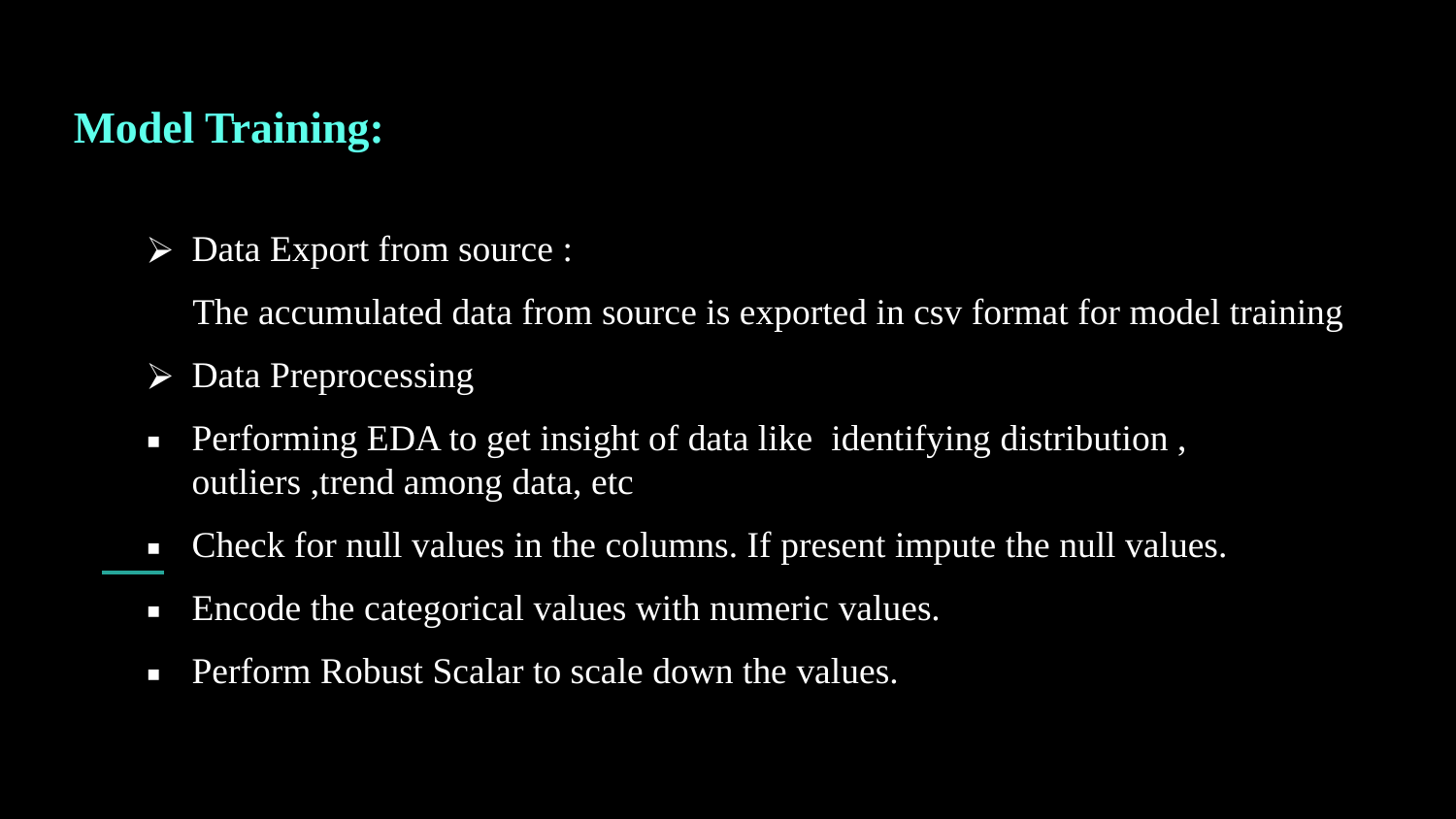

# Model Training:

Data Export from source :
     The accumulated data from source is exported in csv format for model training
Data Preprocessing
Performing EDA to get insight of data like  identifying distribution , outliers ,trend among data, etc
Check for null values in the columns. If present impute the null values.
Encode the categorical values with numeric values.
Perform Robust Scalar to scale down the values.